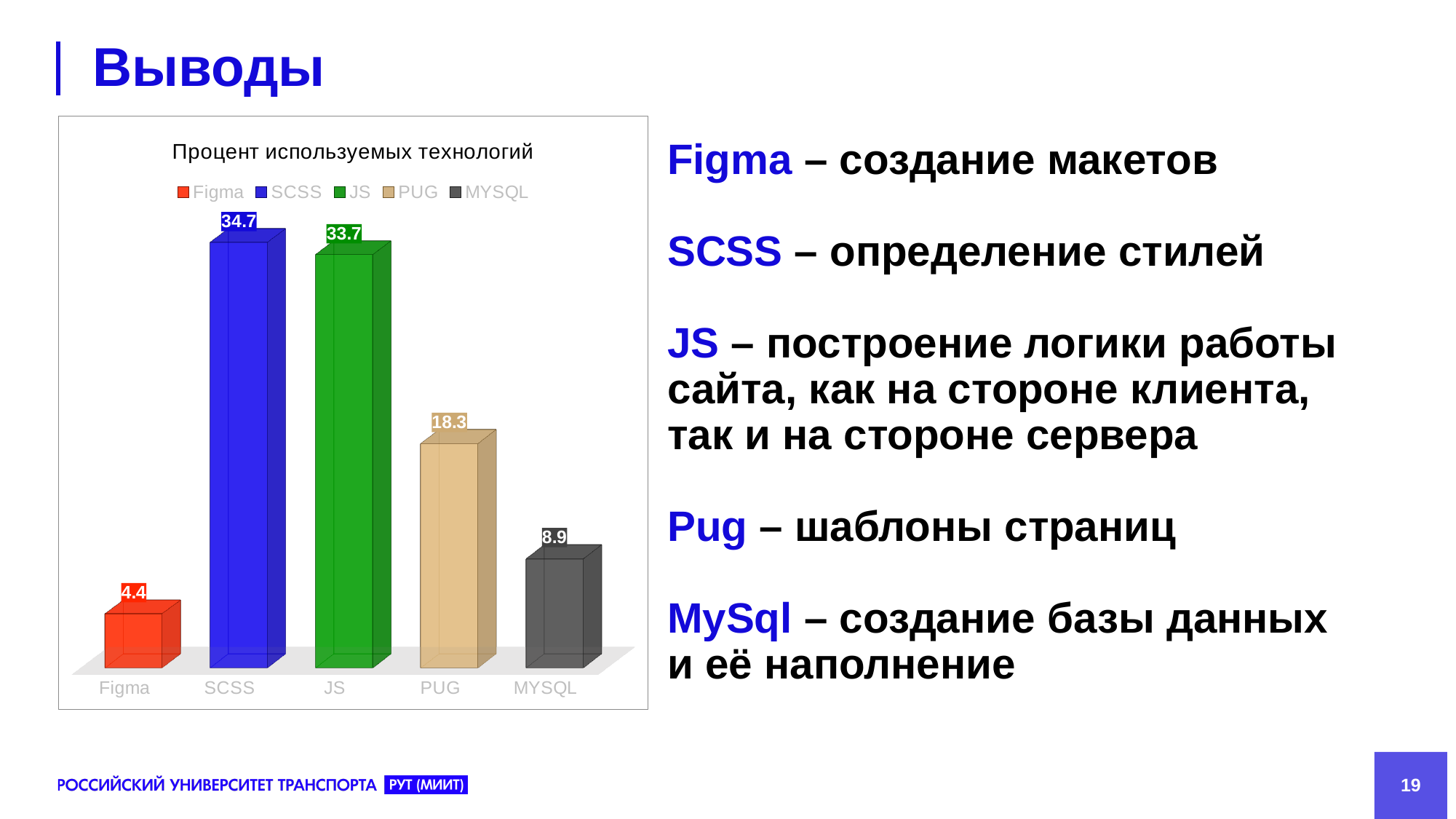

# Выводы

[unsupported chart]

Figma – создание макетов

SCSS – определение стилей

JS – построение логики работы сайта, как на стороне клиента, так и на стороне сервера

Pug – шаблоны страниц

MySql – создание базы данных и её наполнение
19